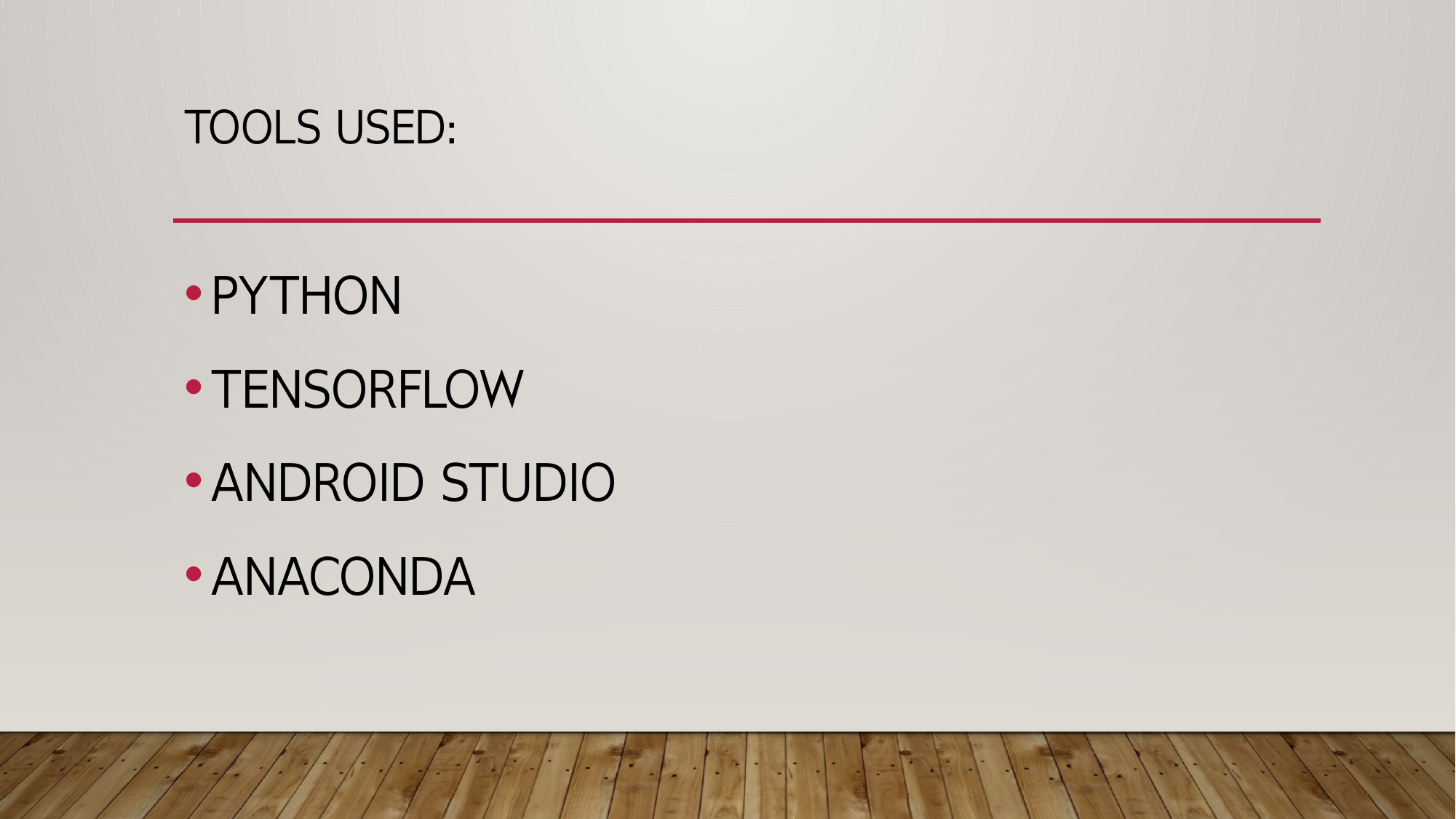

# Tools used:
PYTHON
TENSORFLOW
ANDROID STUDIO
ANACONDA